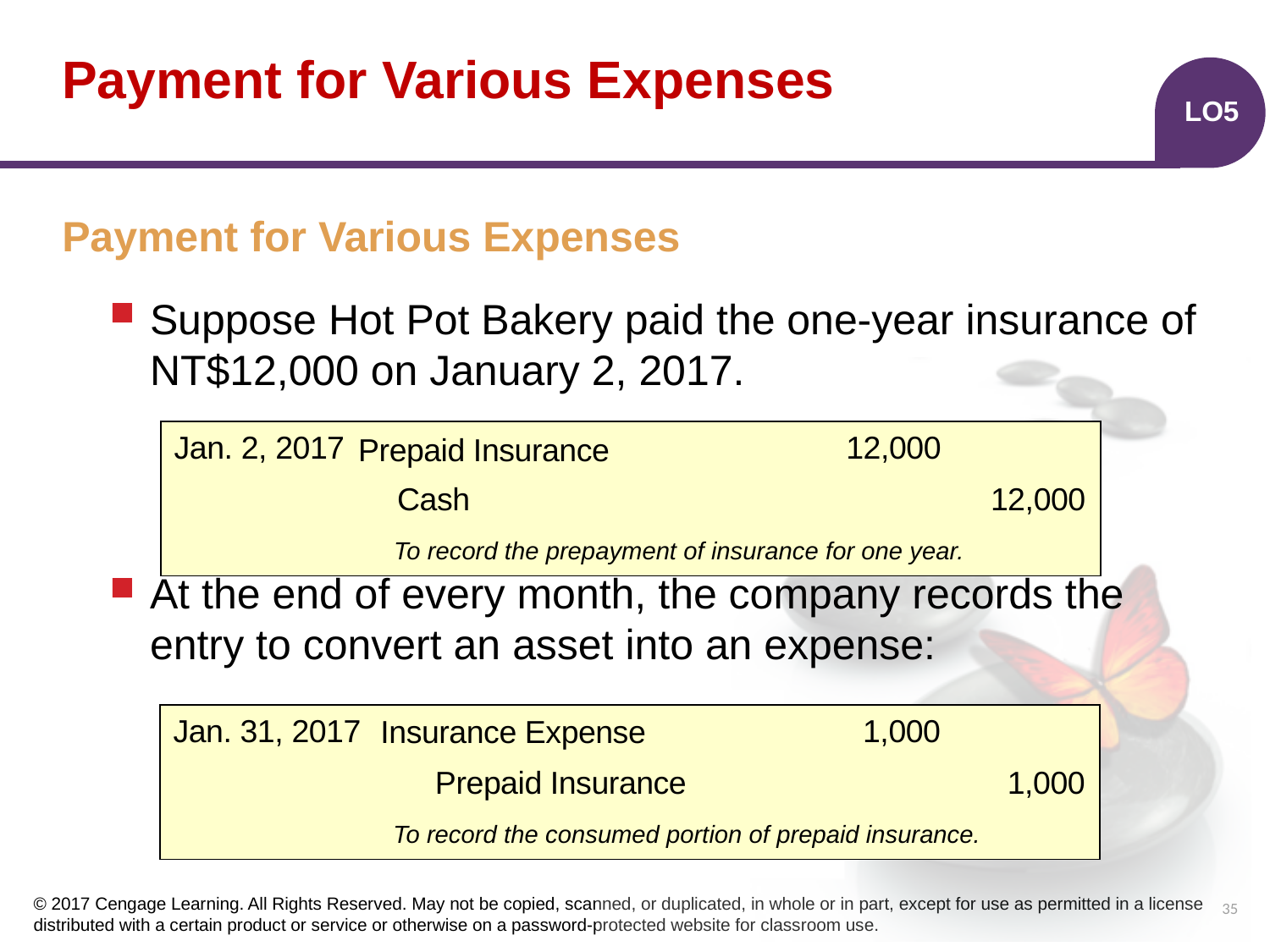

# Payment for Various Expenses
LO5
Payment for Various Expenses
Suppose Hot Pot Bakery paid the one-year insurance of NT$12,000 on January 2, 2017.

At the end of every month, the company records the entry to convert an asset into an expense:

|  |  |  |  |  |
| --- | --- | --- | --- | --- |
|  |  |  |  |  |
|  |  |  |  |  |
Jan. 2, 2017
12,000
Prepaid Insurance
12,000
Cash
 To record the prepayment of insurance for one year.
|  |  |  |  |  |
| --- | --- | --- | --- | --- |
|  |  |  |  |  |
|  |  |  |  |  |
Jan. 31, 2017
1,000
Insurance Expense
1,000
Prepaid Insurance
 To record the consumed portion of prepaid insurance.
35